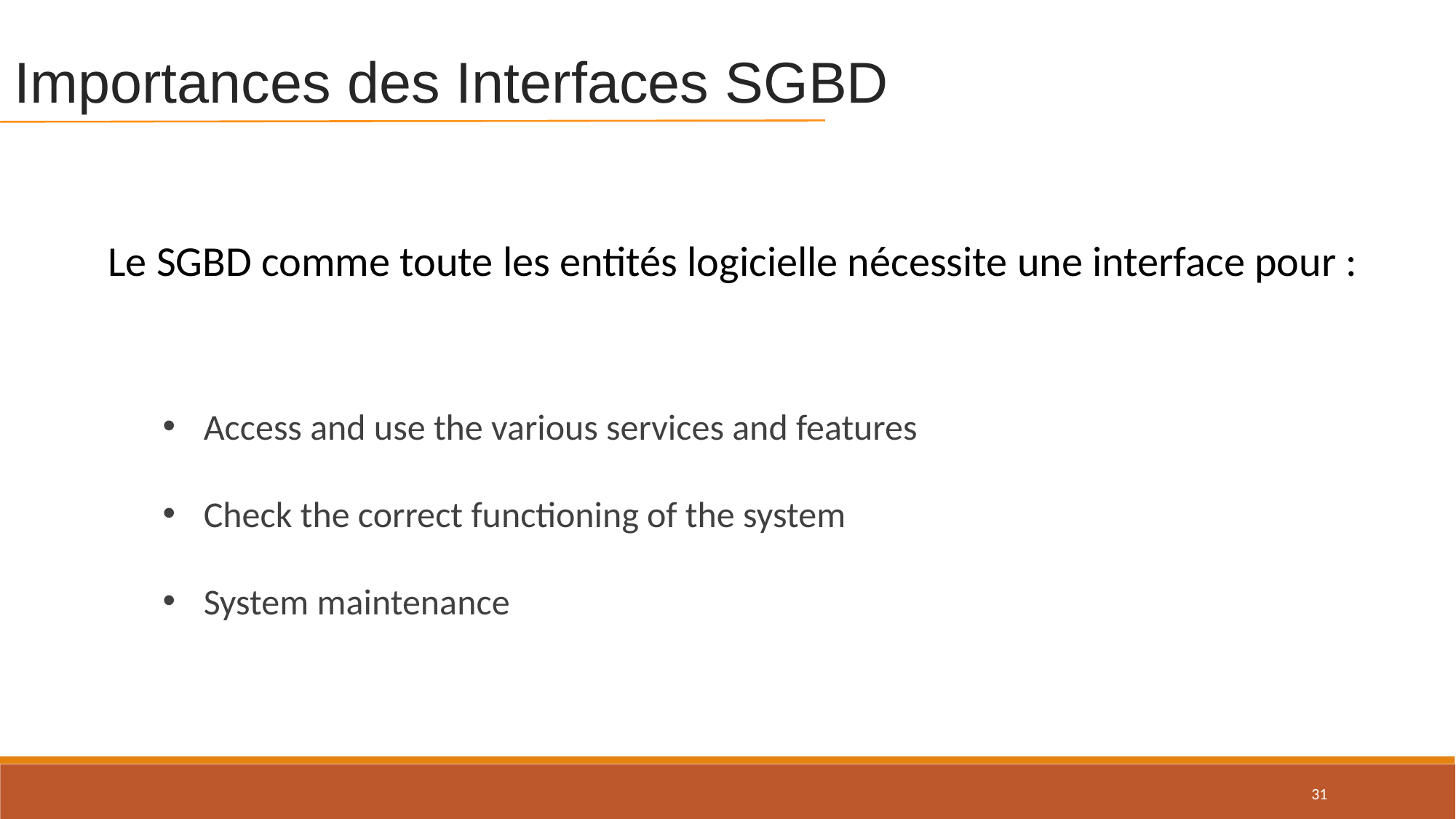

Importances des Interfaces SGBD

Le SGBD comme toute les entités logicielle nécessite une interface pour :
Access and use the various services and features
Check the correct functioning of the system
System maintenance
31